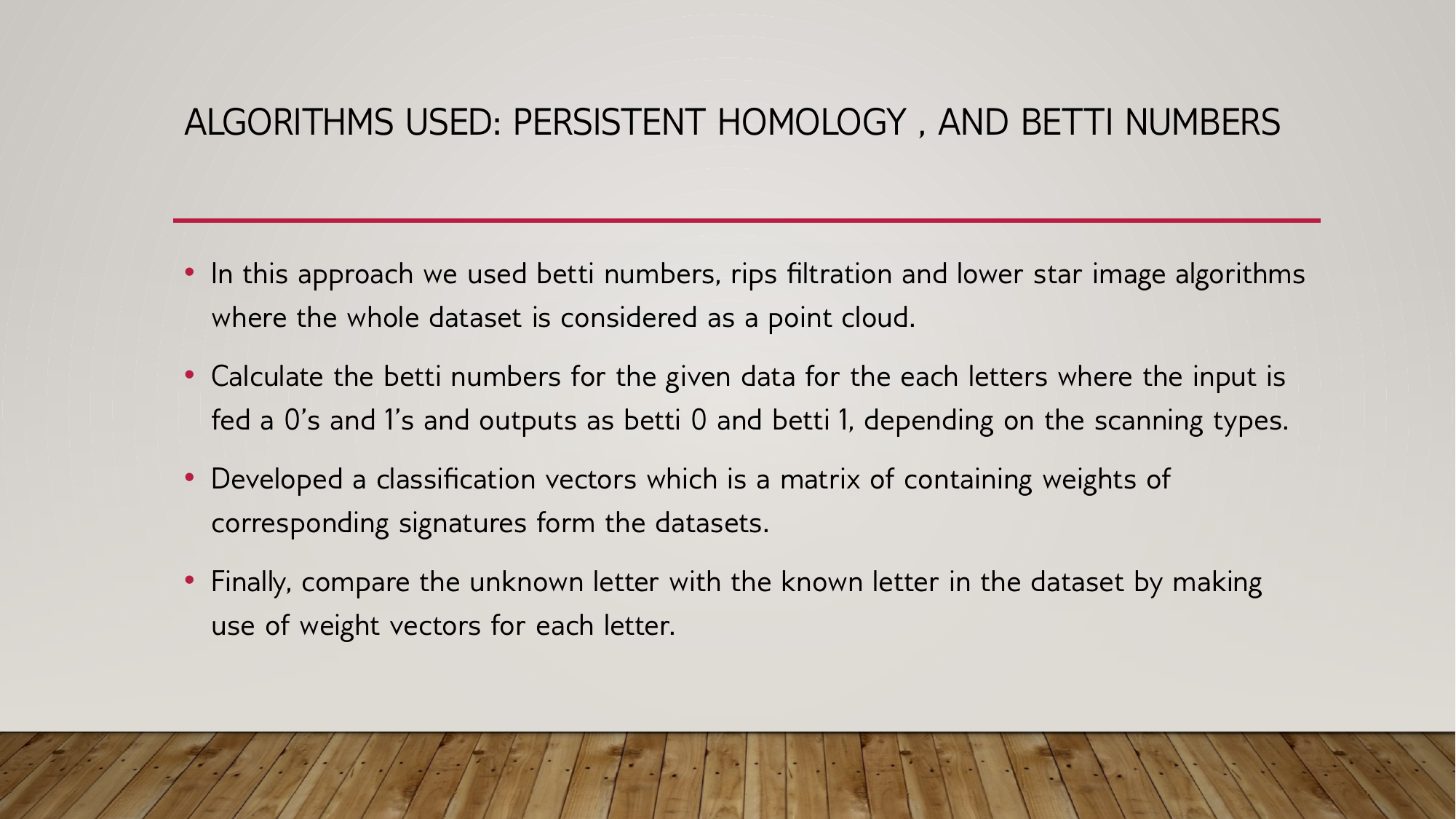

# Algorithms used: Persistent Homology , and Betti Numbers
In this approach we used betti numbers, rips filtration and lower star image algorithms where the whole dataset is considered as a point cloud.
Calculate the betti numbers for the given data for the each letters where the input is fed a 0’s and 1’s and outputs as betti 0 and betti 1, depending on the scanning types.
Developed a classification vectors which is a matrix of containing weights of corresponding signatures form the datasets.
Finally, compare the unknown letter with the known letter in the dataset by making use of weight vectors for each letter.